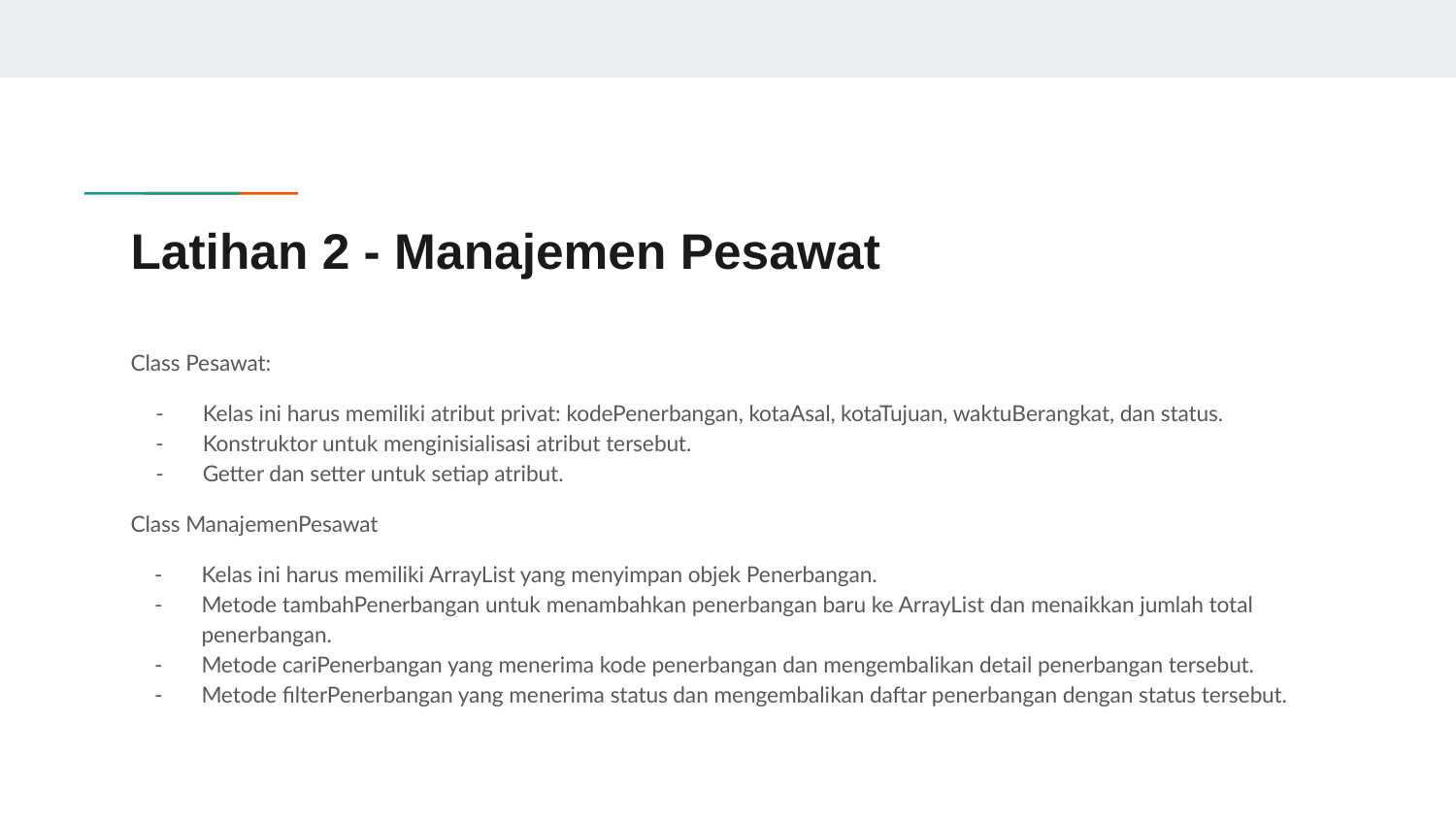

# Latihan 2 - Manajemen Pesawat
Class Pesawat:
Kelas ini harus memiliki atribut privat: kodePenerbangan, kotaAsal, kotaTujuan, waktuBerangkat, dan status.
Konstruktor untuk menginisialisasi atribut tersebut.
Getter dan setter untuk setiap atribut.
Class ManajemenPesawat
Kelas ini harus memiliki ArrayList yang menyimpan objek Penerbangan.
Metode tambahPenerbangan untuk menambahkan penerbangan baru ke ArrayList dan menaikkan jumlah total penerbangan.
Metode cariPenerbangan yang menerima kode penerbangan dan mengembalikan detail penerbangan tersebut.
Metode filterPenerbangan yang menerima status dan mengembalikan daftar penerbangan dengan status tersebut.